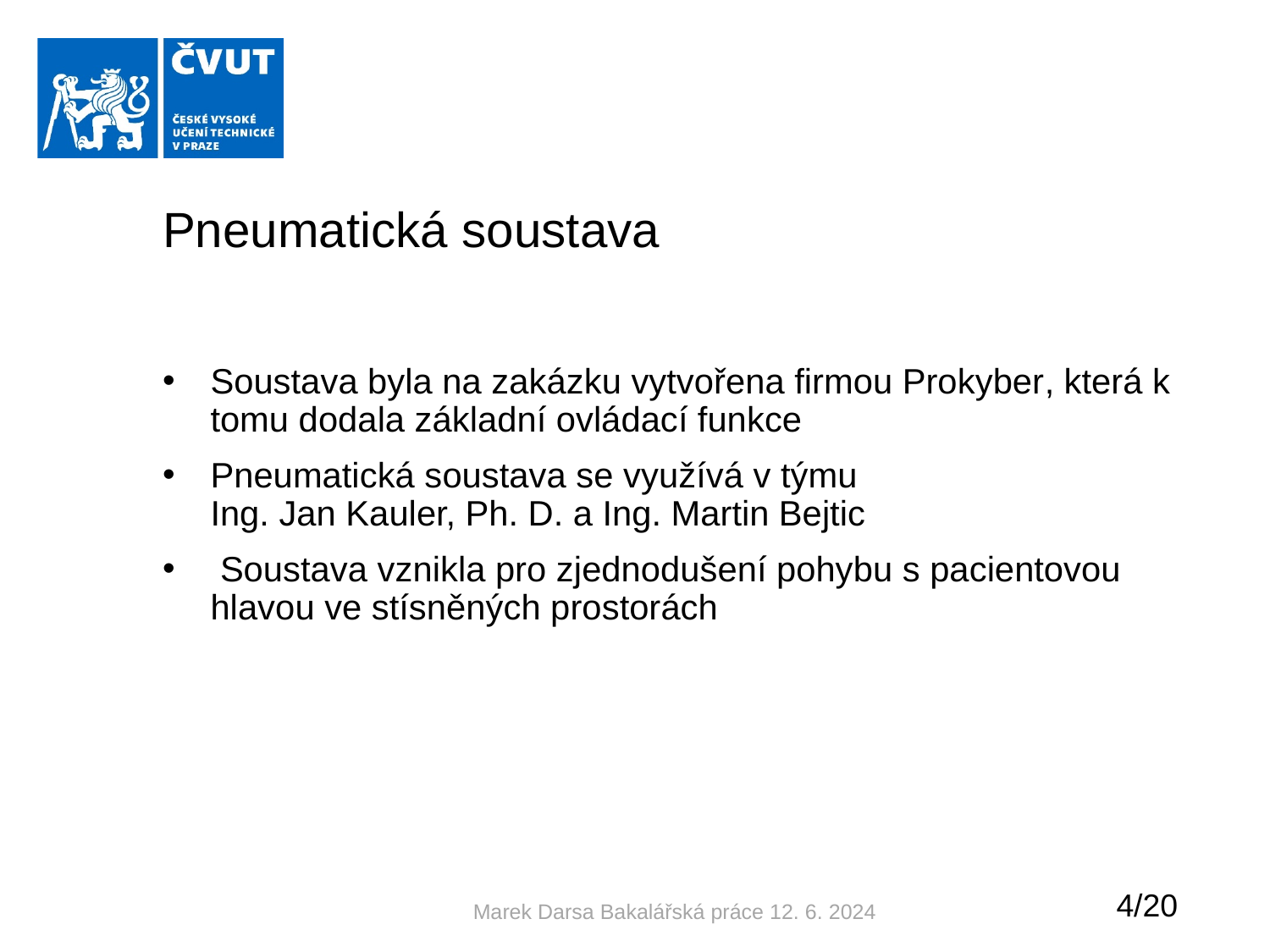

# Pneumatická soustava
Soustava byla na zakázku vytvořena firmou Prokyber, která k tomu dodala základní ovládací funkce
Pneumatická soustava se využívá v týmu
Ing. Jan Kauler, Ph. D. a Ing. Martin Bejtic
 Soustava vznikla pro zjednodušení pohybu s pacientovou hlavou ve stísněných prostorách